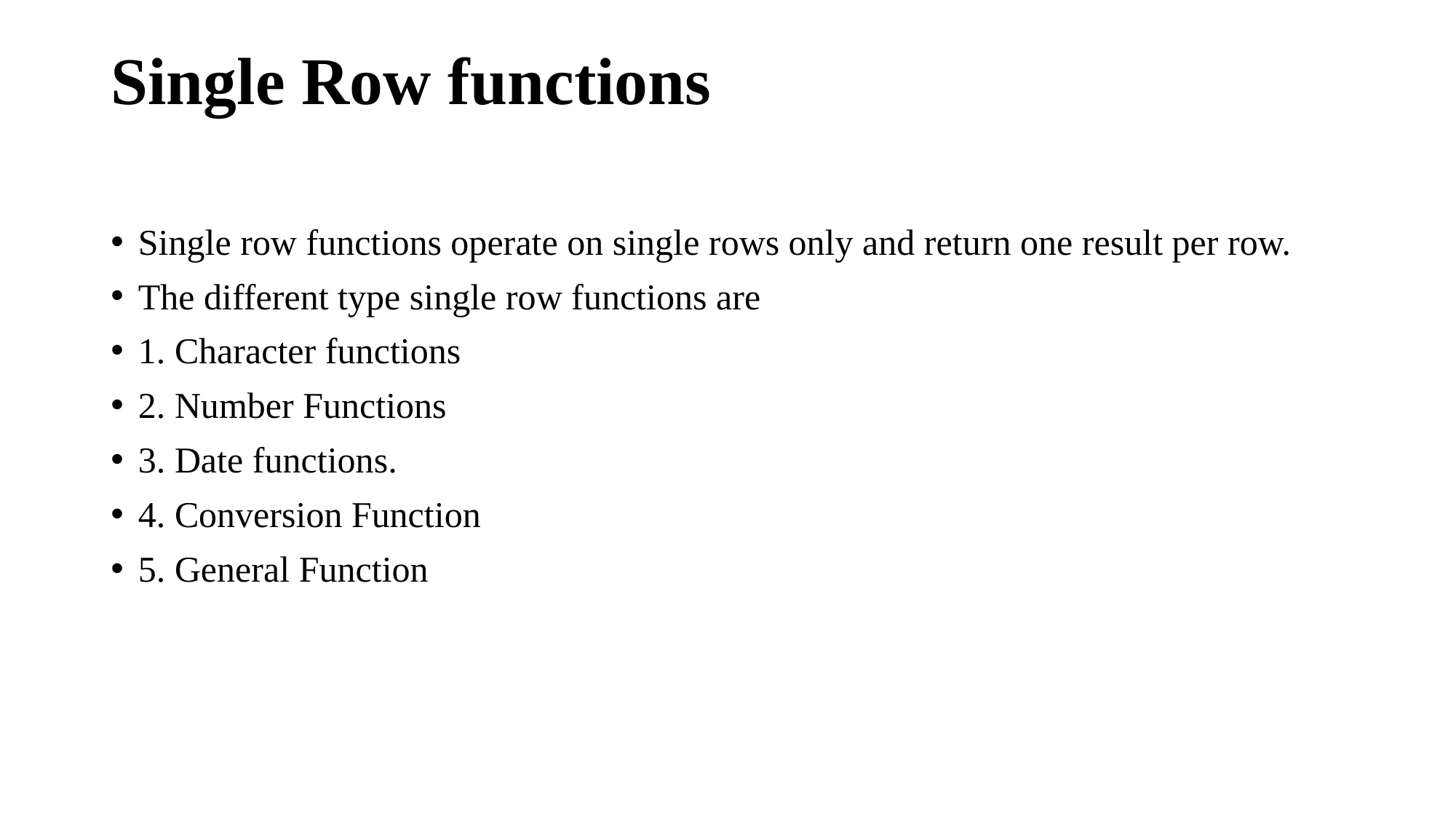

# Single Row functions
Single row functions operate on single rows only and return one result per row.
The different type single row functions are
1. Character functions
2. Number Functions
3. Date functions.
4. Conversion Function
5. General Function